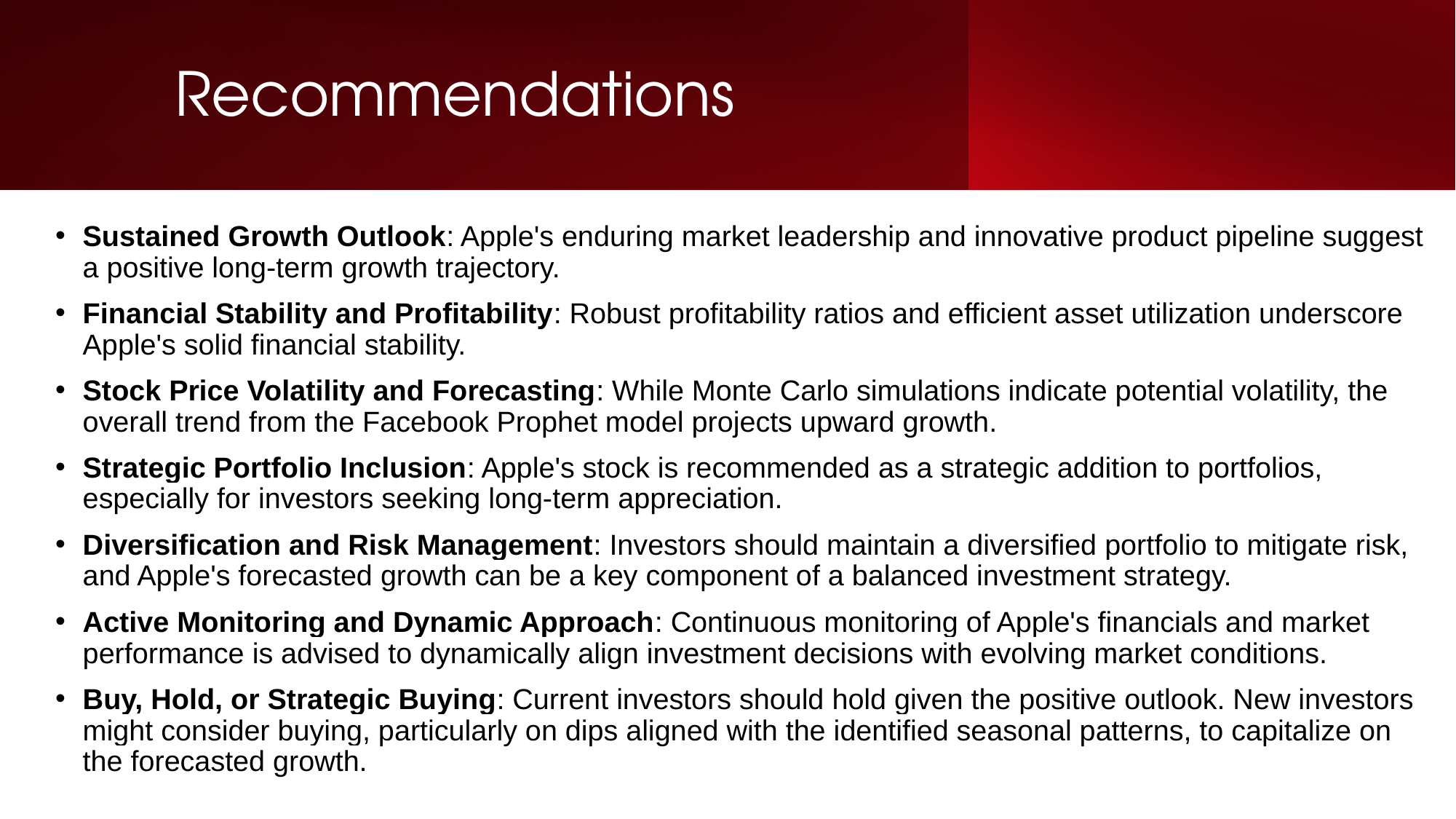

# Recommendations
Sustained Growth Outlook: Apple's enduring market leadership and innovative product pipeline suggest a positive long-term growth trajectory.
Financial Stability and Profitability: Robust profitability ratios and efficient asset utilization underscore Apple's solid financial stability.
Stock Price Volatility and Forecasting: While Monte Carlo simulations indicate potential volatility, the overall trend from the Facebook Prophet model projects upward growth.
Strategic Portfolio Inclusion: Apple's stock is recommended as a strategic addition to portfolios, especially for investors seeking long-term appreciation.
Diversification and Risk Management: Investors should maintain a diversified portfolio to mitigate risk, and Apple's forecasted growth can be a key component of a balanced investment strategy.
Active Monitoring and Dynamic Approach: Continuous monitoring of Apple's financials and market performance is advised to dynamically align investment decisions with evolving market conditions.
Buy, Hold, or Strategic Buying: Current investors should hold given the positive outlook. New investors might consider buying, particularly on dips aligned with the identified seasonal patterns, to capitalize on the forecasted growth.